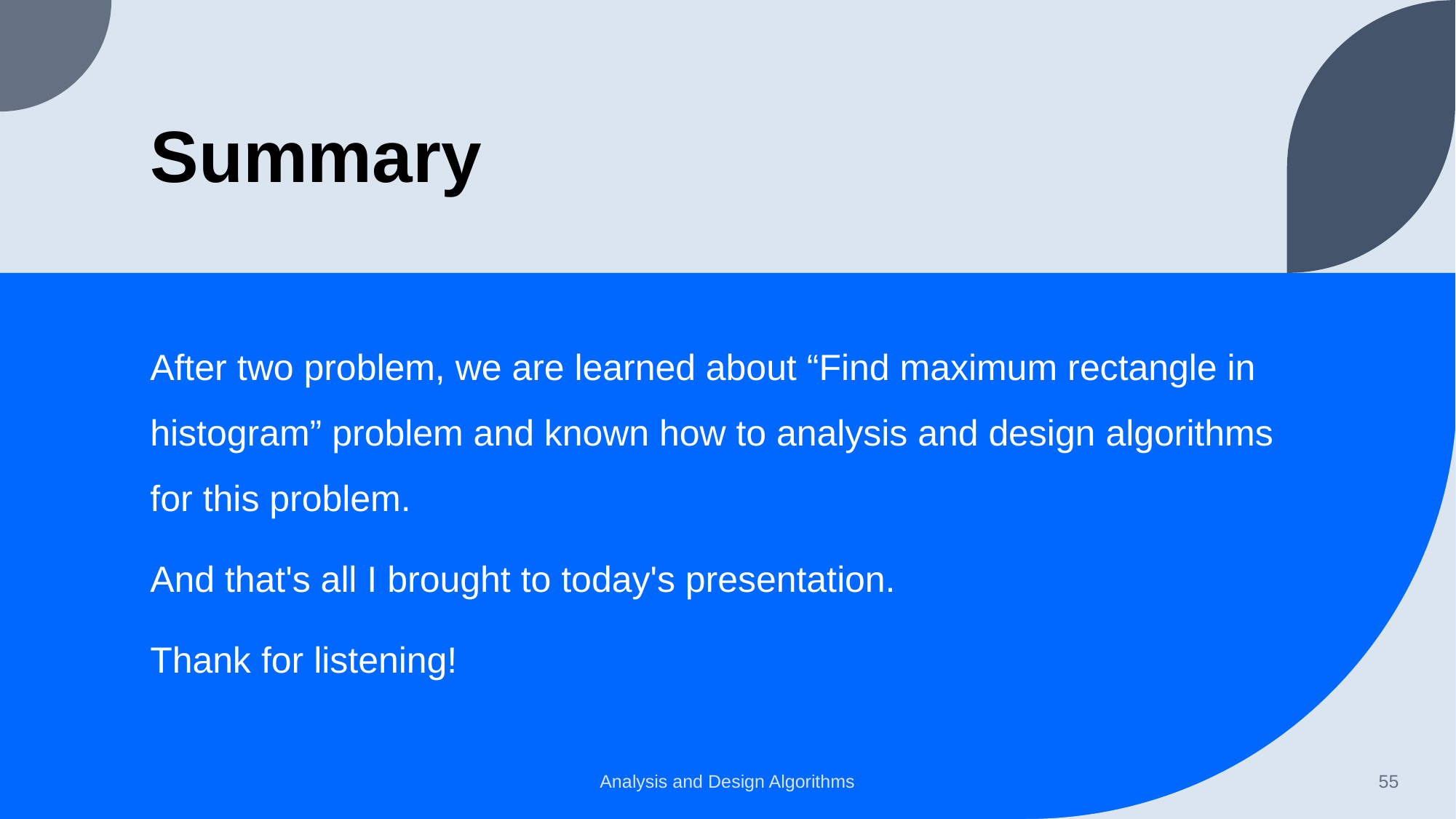

# Summary
After two problem, we are learned about “Find maximum rectangle in histogram” problem and known how to analysis and design algorithms for this problem.
And that's all I brought to today's presentation.
Thank for listening!
Analysis and Design Algorithms
55